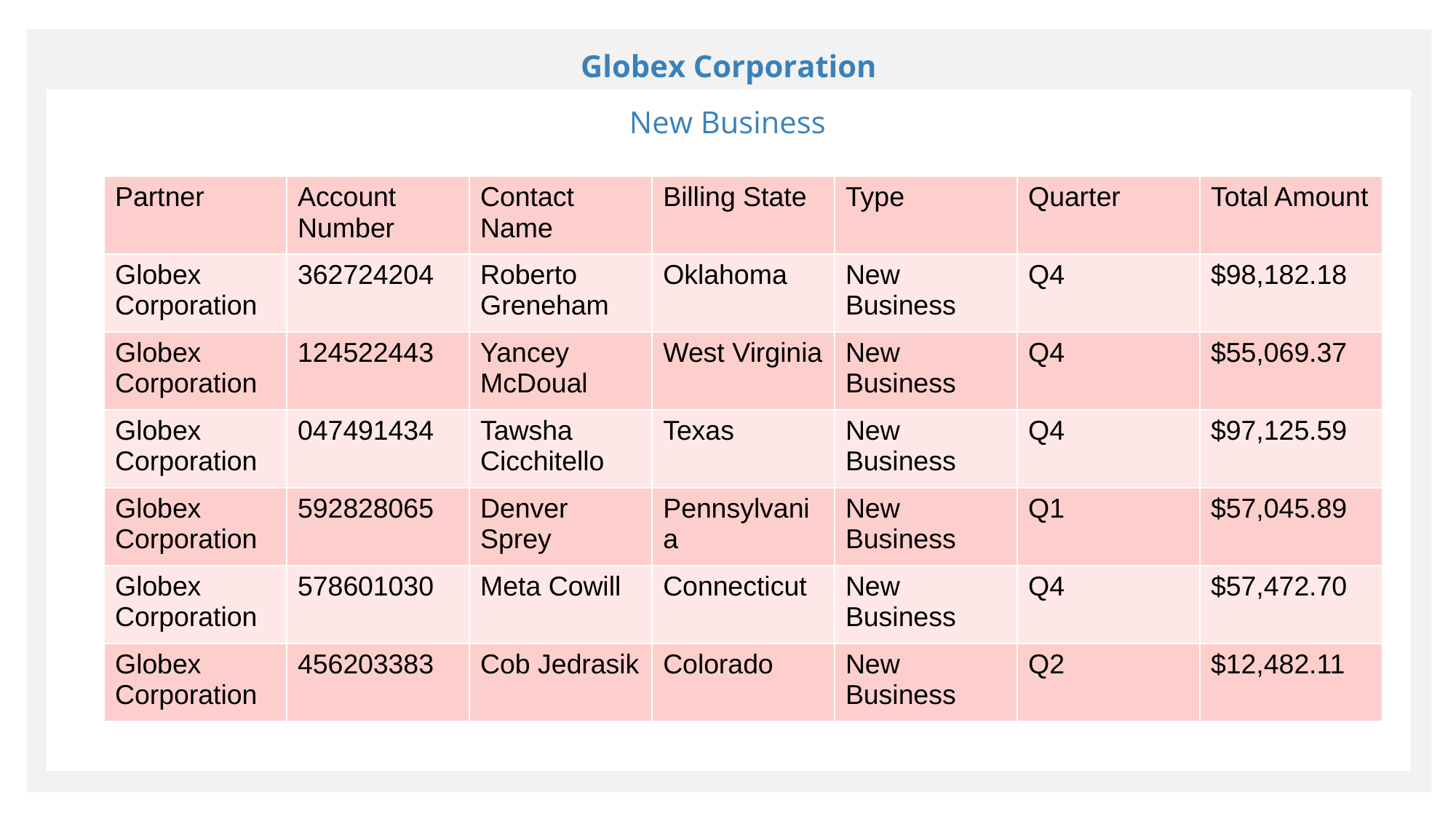

Globex Corporation

New Business
| Partner | Account Number | Contact Name | Billing State | Type | Quarter | Total Amount |
| --- | --- | --- | --- | --- | --- | --- |
| Globex Corporation | 362724204 | Roberto Greneham | Oklahoma | New Business | Q4 | $98,182.18 |
| Globex Corporation | 124522443 | Yancey McDoual | West Virginia | New Business | Q4 | $55,069.37 |
| Globex Corporation | 047491434 | Tawsha Cicchitello | Texas | New Business | Q4 | $97,125.59 |
| Globex Corporation | 592828065 | Denver Sprey | Pennsylvania | New Business | Q1 | $57,045.89 |
| Globex Corporation | 578601030 | Meta Cowill | Connecticut | New Business | Q4 | $57,472.70 |
| Globex Corporation | 456203383 | Cob Jedrasik | Colorado | New Business | Q2 | $12,482.11 |